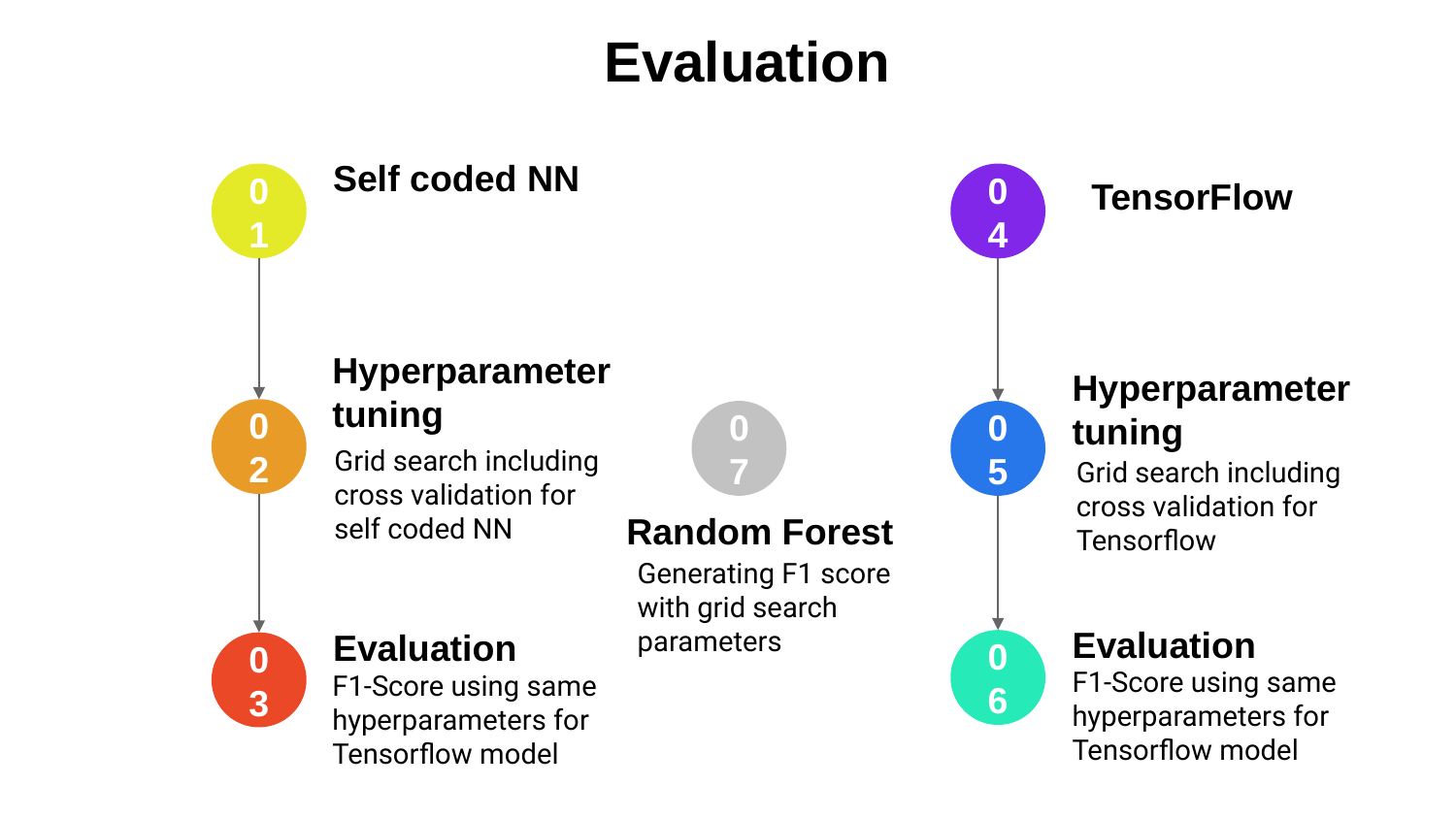

# Evaluation
Self coded NN

01
04
TensorFlow

Hyperparameter tuning
Grid search including cross validation for self coded NN
02
Hyperparameter tuning
Grid search including cross validation for Tensorflow
05
07
Random Forest
Generating F1 score with grid search parameters
Evaluation
F1-Score using same hyperparameters for Tensorflow model
06
Evaluation
F1-Score using same hyperparameters for Tensorflow model
03